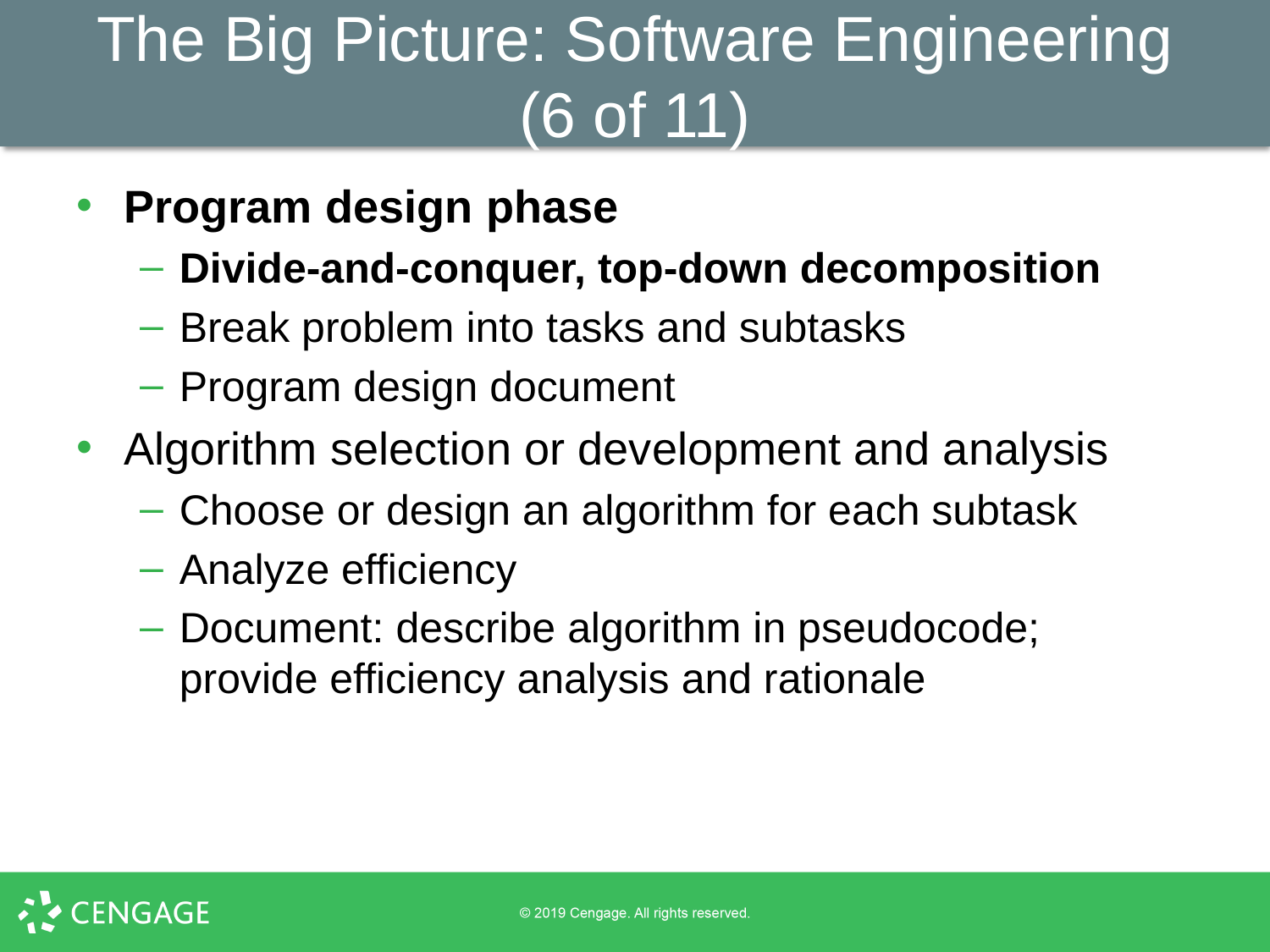

# The Big Picture: Software Engineering (6 of 11)
Program design phase
Divide-and-conquer, top-down decomposition
Break problem into tasks and subtasks
Program design document
Algorithm selection or development and analysis
Choose or design an algorithm for each subtask
Analyze efficiency
Document: describe algorithm in pseudocode;  provide efficiency analysis and rationale